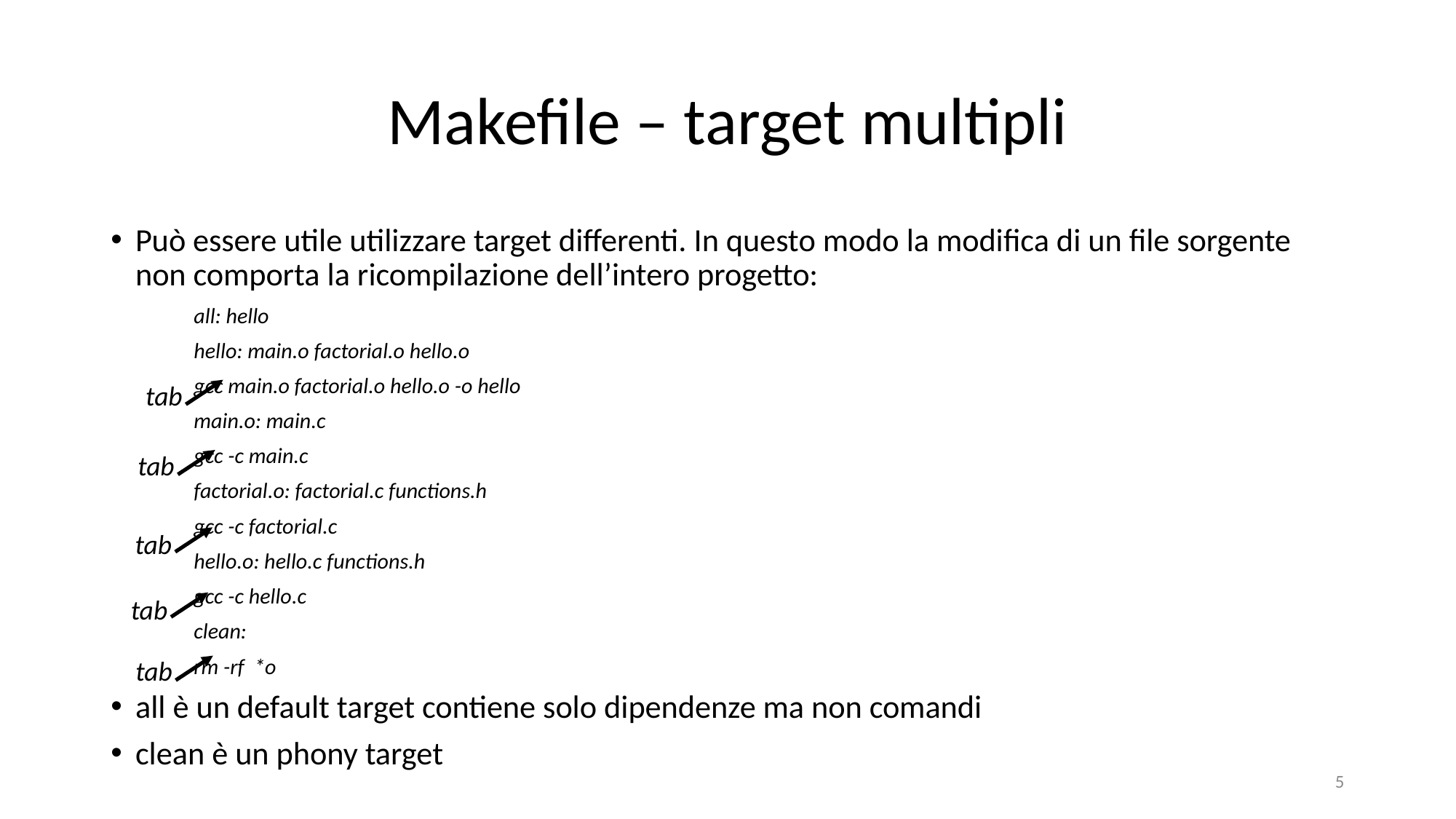

# Makefile – target multipli
Può essere utile utilizzare target differenti. In questo modo la modifica di un file sorgente non comporta la ricompilazione dell’intero progetto:
	all: hello
	hello: main.o factorial.o hello.o
		gcc main.o factorial.o hello.o -o hello
	main.o: main.c
		gcc -c main.c
	factorial.o: factorial.c functions.h
		gcc -c factorial.c
	hello.o: hello.c functions.h
		gcc -c hello.c
	clean:
		rm -rf  *o
all è un default target contiene solo dipendenze ma non comandi
clean è un phony target

tab
tab
tab
tab
tab
5